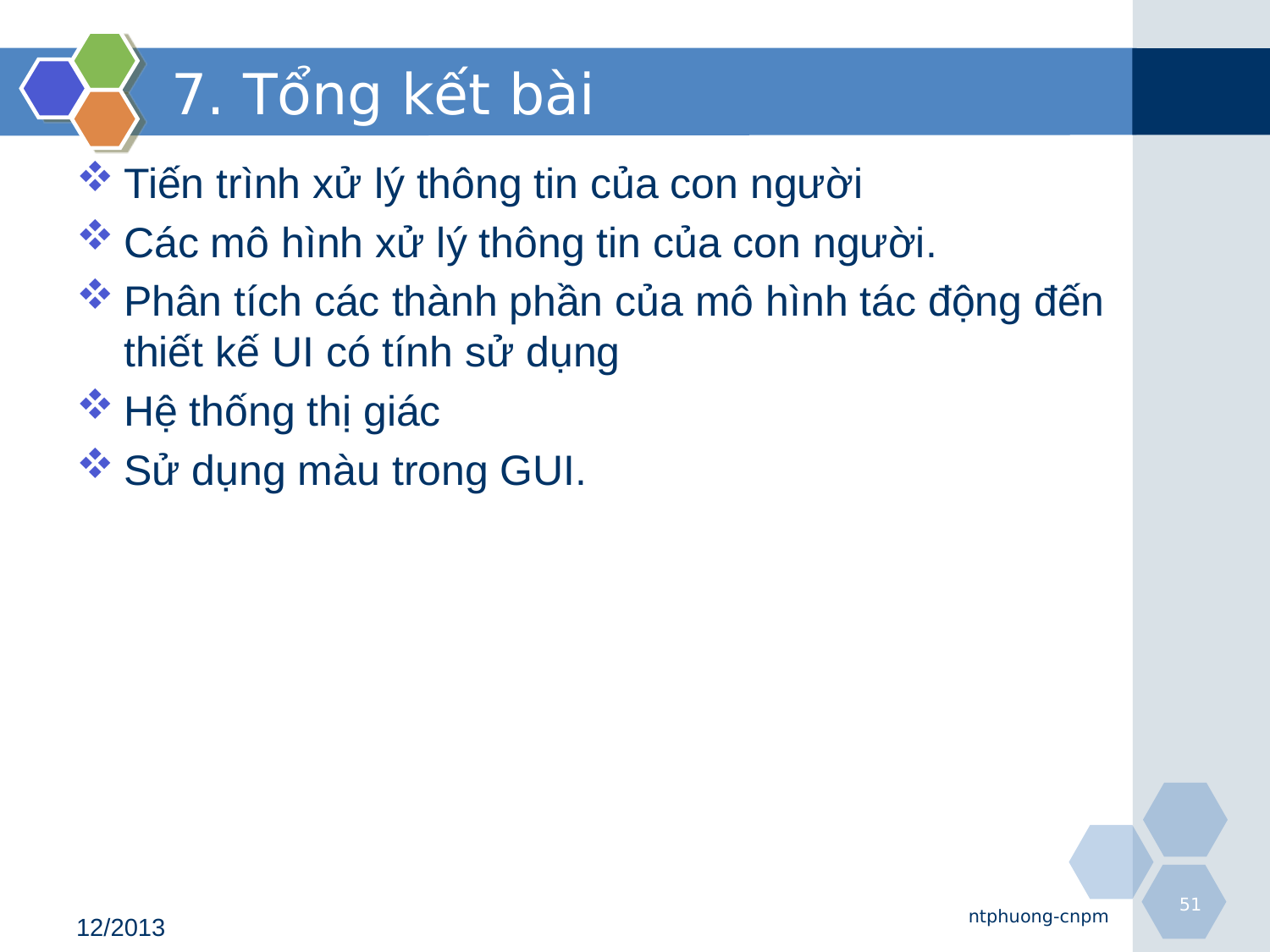

# 7. Tổng kết bài
Tiến trình xử lý thông tin của con người
Các mô hình xử lý thông tin của con người.
Phân tích các thành phần của mô hình tác động đến thiết kế UI có tính sử dụng
Hệ thống thị giác
Sử dụng màu trong GUI.

51
ntphuong-cnpm
12/2013